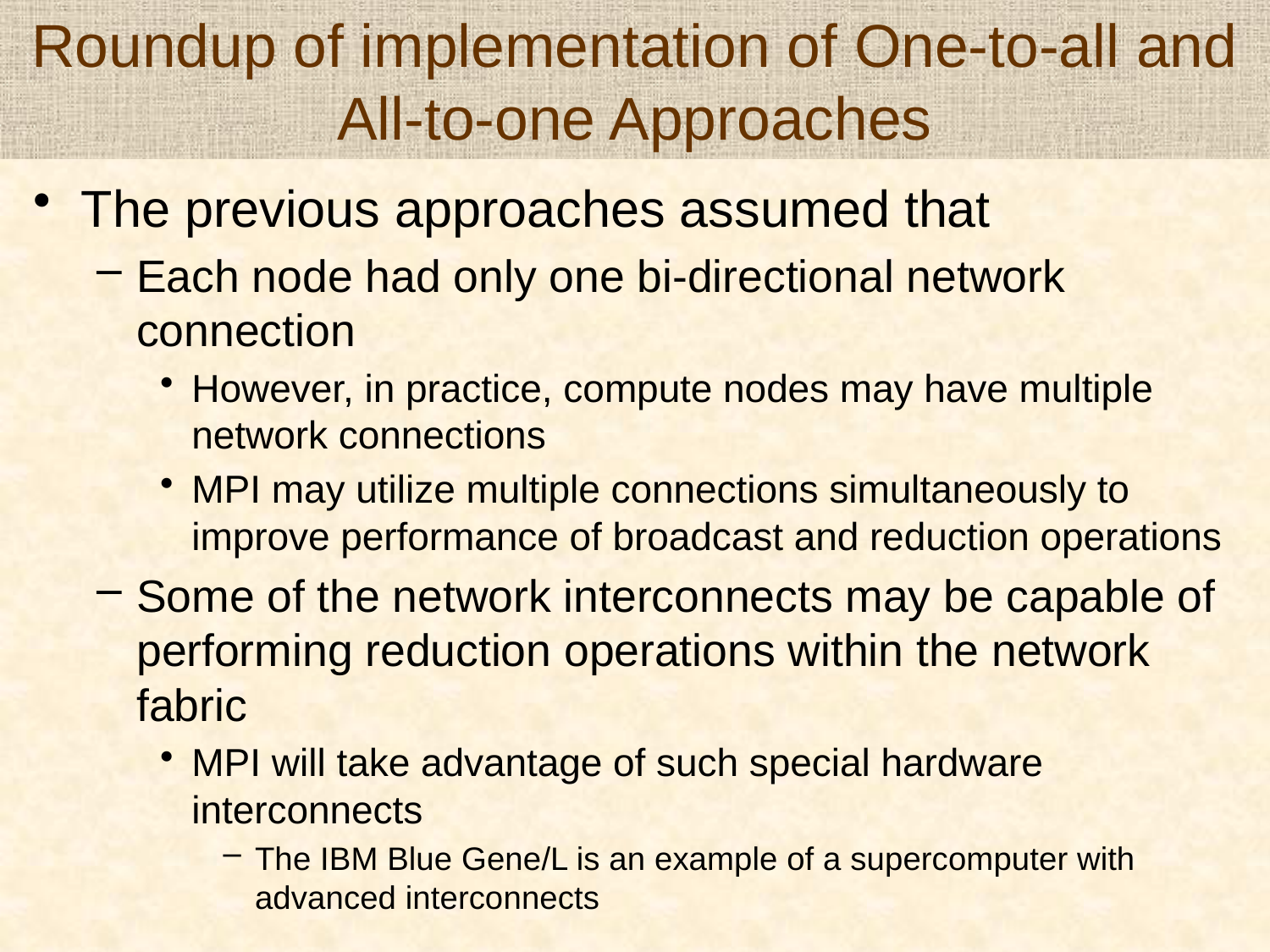

# Roundup of implementation of One-to-all and All-to-one Approaches
The previous approaches assumed that
Each node had only one bi-directional network connection
However, in practice, compute nodes may have multiple network connections
MPI may utilize multiple connections simultaneously to improve performance of broadcast and reduction operations
Some of the network interconnects may be capable of performing reduction operations within the network fabric
MPI will take advantage of such special hardware interconnects
The IBM Blue Gene/L is an example of a supercomputer with advanced interconnects